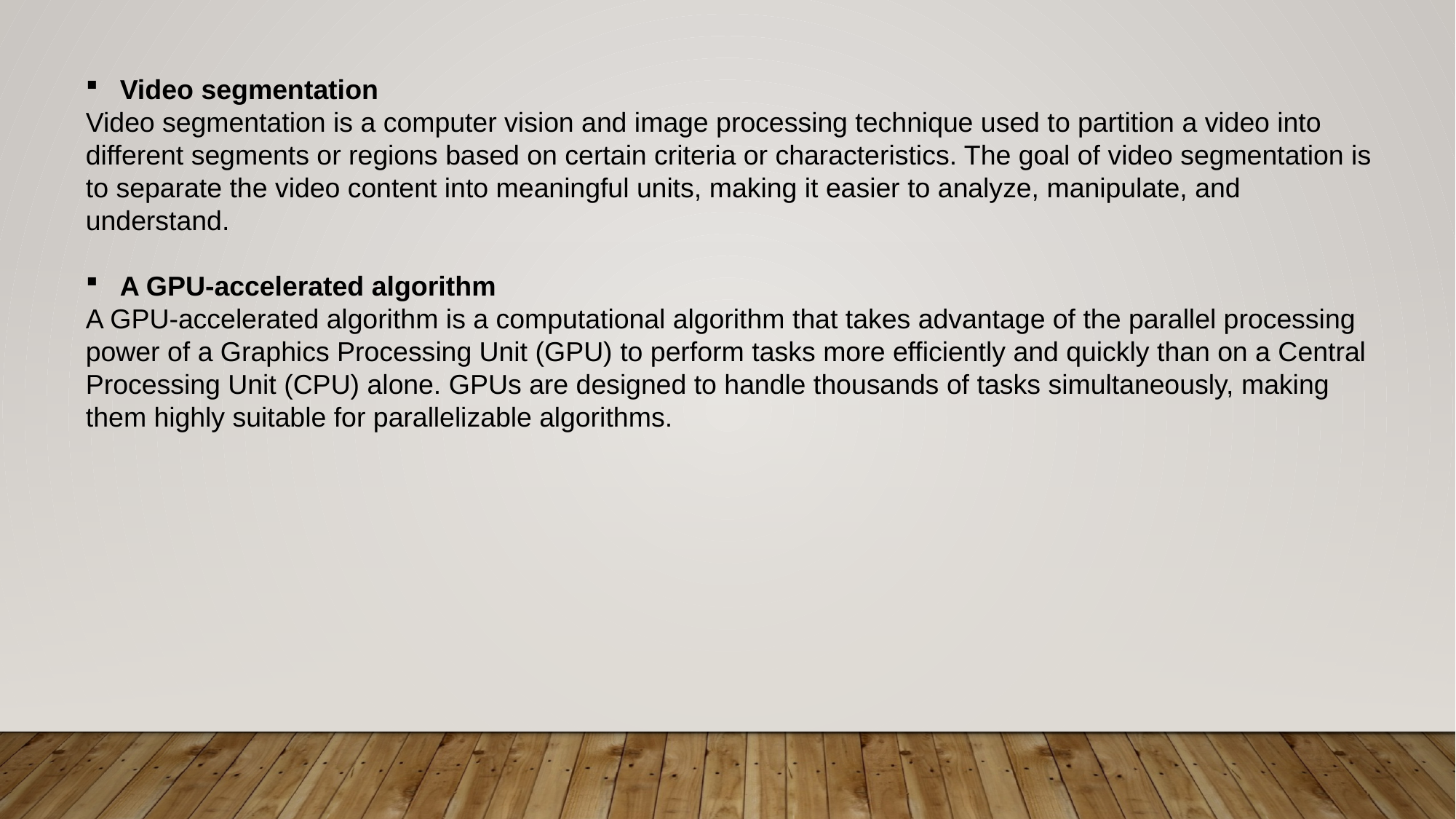

Video segmentation
Video segmentation is a computer vision and image processing technique used to partition a video into different segments or regions based on certain criteria or characteristics. The goal of video segmentation is to separate the video content into meaningful units, making it easier to analyze, manipulate, and understand.

A GPU-accelerated algorithm
A GPU-accelerated algorithm is a computational algorithm that takes advantage of the parallel processing power of a Graphics Processing Unit (GPU) to perform tasks more efficiently and quickly than on a Central Processing Unit (CPU) alone. GPUs are designed to handle thousands of tasks simultaneously, making them highly suitable for parallelizable algorithms.